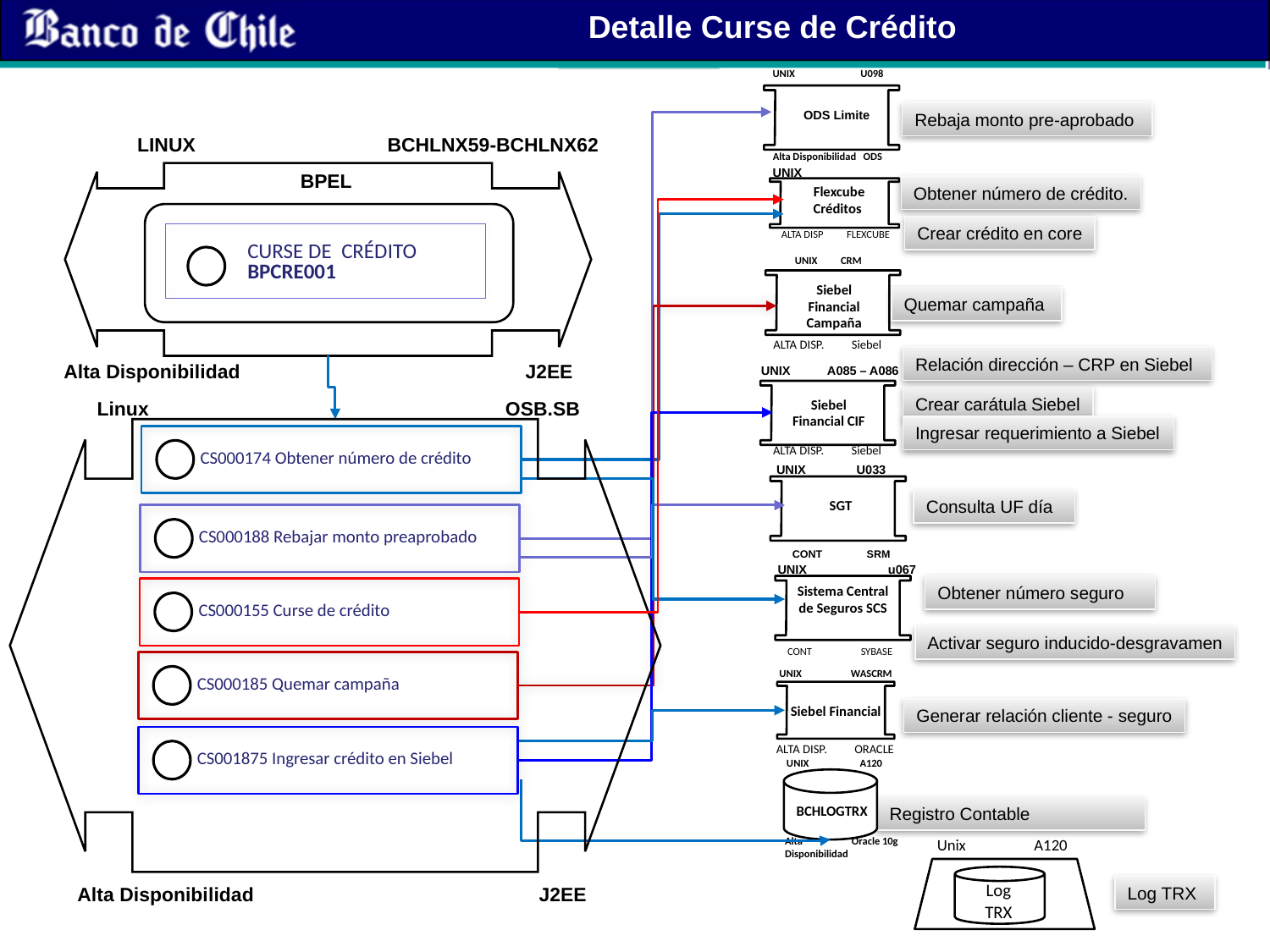

Detalle Curse de Crédito
UNIX                            U098

ODS Limite
Rebaja monto pre-aprobado
BCHLNX59-BCHLNX62
LINUX
Alta Disponibilidad   ODS
UNIX

ALTA DISP          FLEXCUBE
 Flexcube Créditos
BPEL

Obtener número de crédito.

Crear crédito en core

CURSE DE  CRÉDITO BPCRE001

UNIX          CRM

Siebel Financial Campaña
Quemar campaña
ALTA DISP.          Siebel
Relación dirección – CRP en Siebel
Alta Disponibilidad                                                    J2EE
UNIX           A085 – A086

Siebel Financial CIF
ALTA DISP.          Siebel
Crear carátula Siebel
Linux                                                                 OSB.SB
Ingresar requerimiento a Siebel

CS000174 Obtener número de crédito

UNIX               U033

SGT
  CONT               SRM
Consulta UF día

CS000188 Rebajar monto preaprobado

UNIX                        u067

Sistema Central de Seguros SCS
CONT                     SYBASE
Obtener número seguro

CS000155 Curse de crédito

Activar seguro inducido-desgravamen

CS000185 Quemar campaña

UNIX                     WASCRM
Siebel Financial
Generar relación cliente - seguro

CS001875 Ingresar crédito en Siebel

ALTA DISP.          ORACLE
UNIX               A120
BCHLOGTRX
Alta                     Oracle 10g
Disponibilidad
Registro Contable

Unix                   A120

Log TRX
Log TRX
Alta Disponibilidad                                                    J2EE